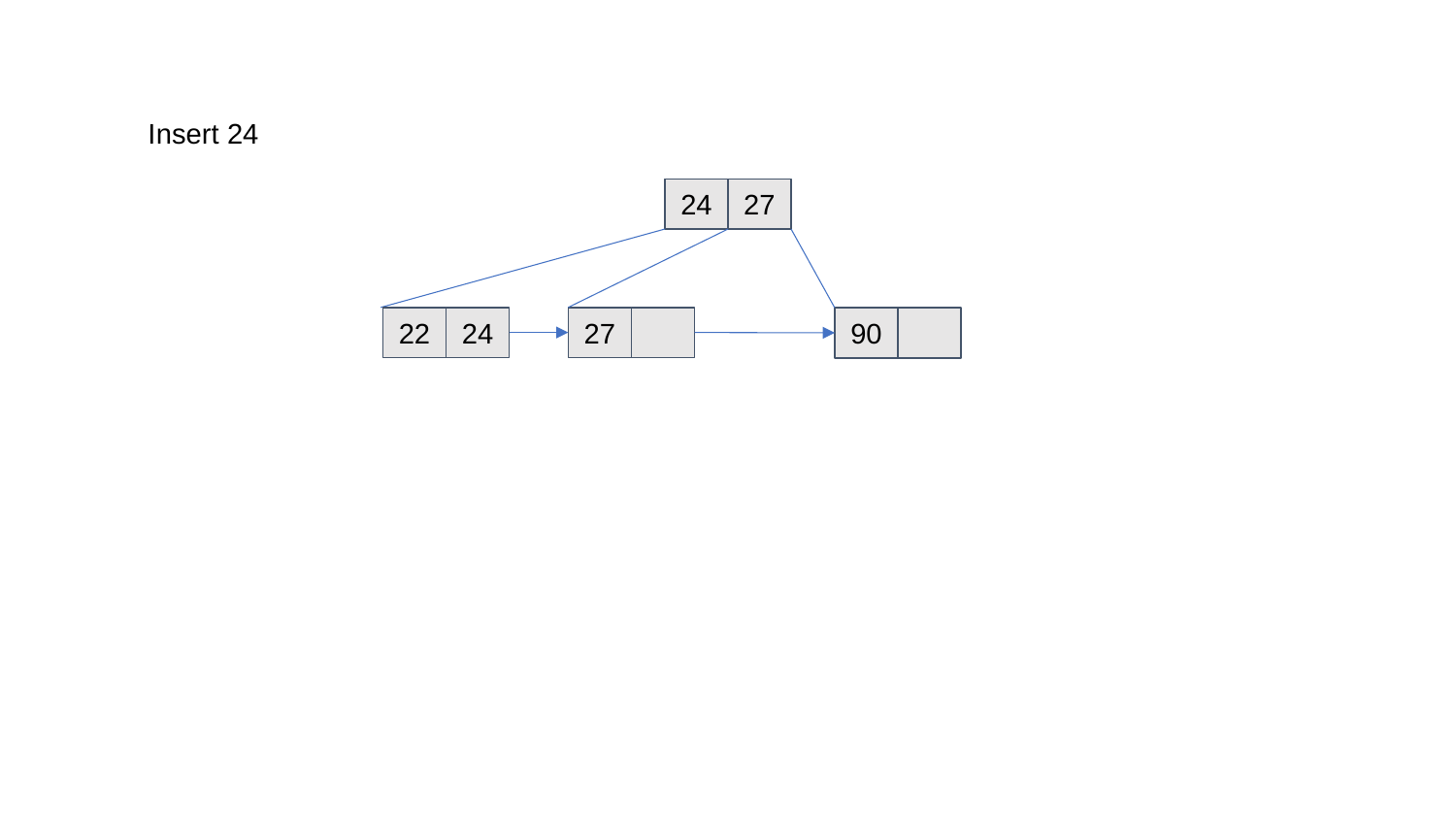

Insert 24
24
27
22
24
27

90